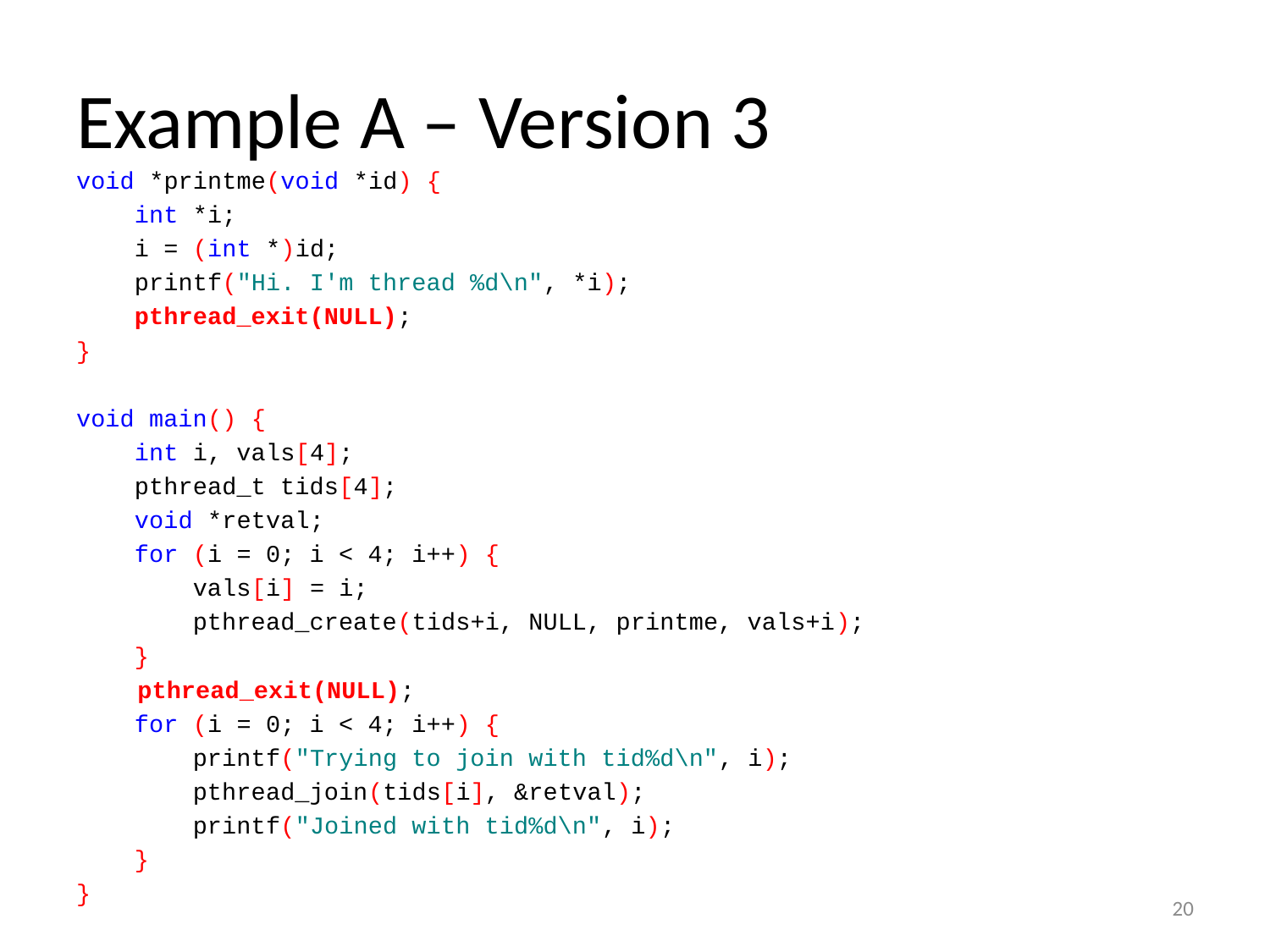

# Example A – Version 3
void *printme(void *id) {
    int *i;
    i = (int *)id;
    printf("Hi. I'm thread %d\n", *i);
    pthread_exit(NULL);
}

void main() {
    int i, vals[4];
    pthread_t tids[4];
    void *retval;
    for (i = 0; i < 4; i++) {
        vals[i] = i;
        pthread_create(tids+i, NULL, printme, vals+i);
    }
	 pthread_exit(NULL);
    for (i = 0; i < 4; i++) {
        printf("Trying to join with tid%d\n", i);
        pthread_join(tids[i], &retval);
        printf("Joined with tid%d\n", i);
    }
}
20